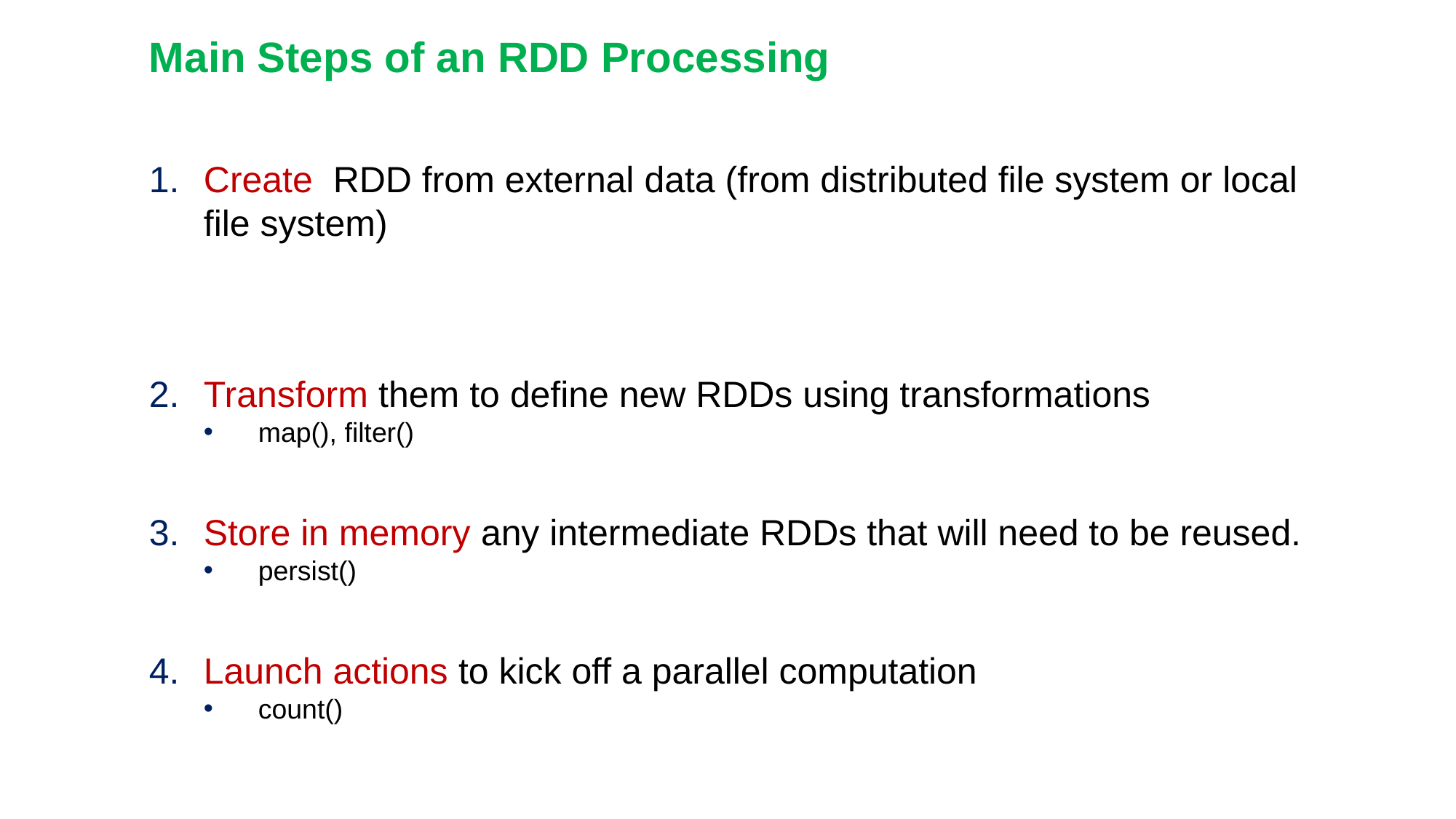

# Main Steps of an RDD Processing
Create  RDD from external data (from distributed file system or local file system)

Transform them to define new RDDs using transformations
map(), filter()

Store in memory any intermediate RDDs that will need to be reused.
persist()

Launch actions to kick off a parallel computation
count()